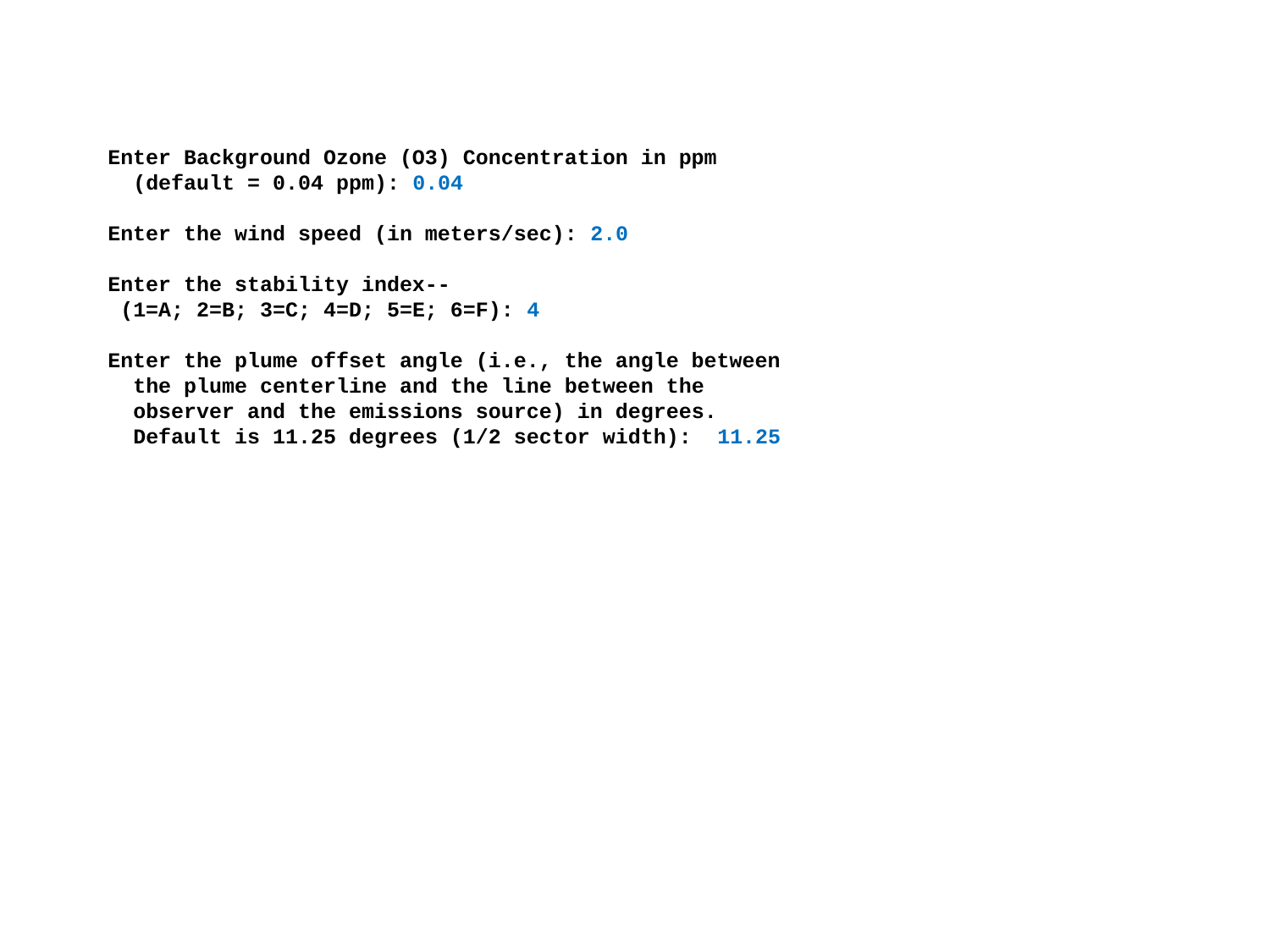

Enter Background Ozone (O3) Concentration in ppm
  (default = 0.04 ppm): 0.04

Enter the wind speed (in meters/sec): 2.0

Enter the stability index--
 (1=A; 2=B; 3=C; 4=D; 5=E; 6=F): 4

Enter the plume offset angle (i.e., the angle between
  the plume centerline and the line between the
  observer and the emissions source) in degrees.
  Default is 11.25 degrees (1/2 sector width):  11.25